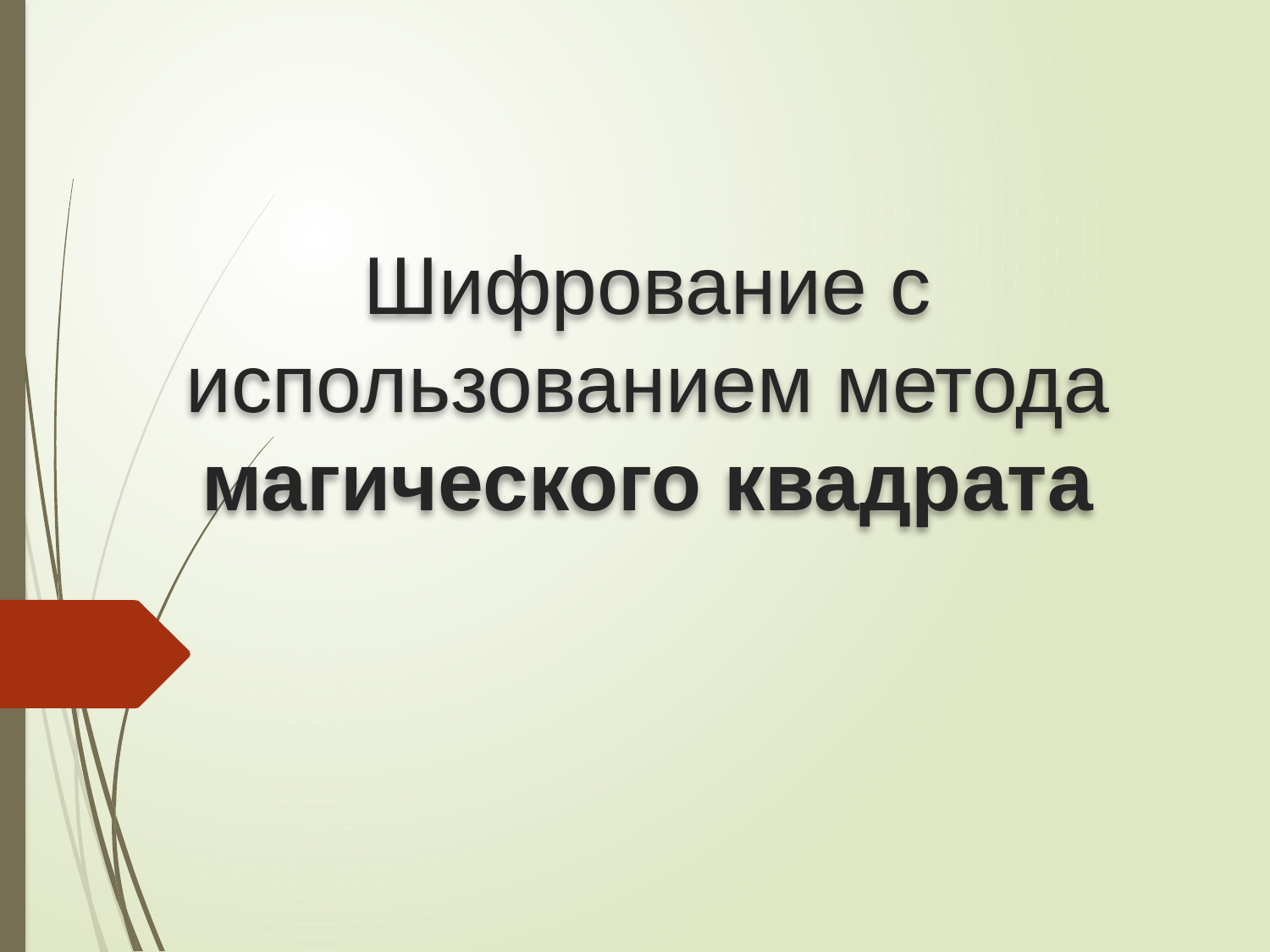

# Шифрование с использованием метода магического квадрата